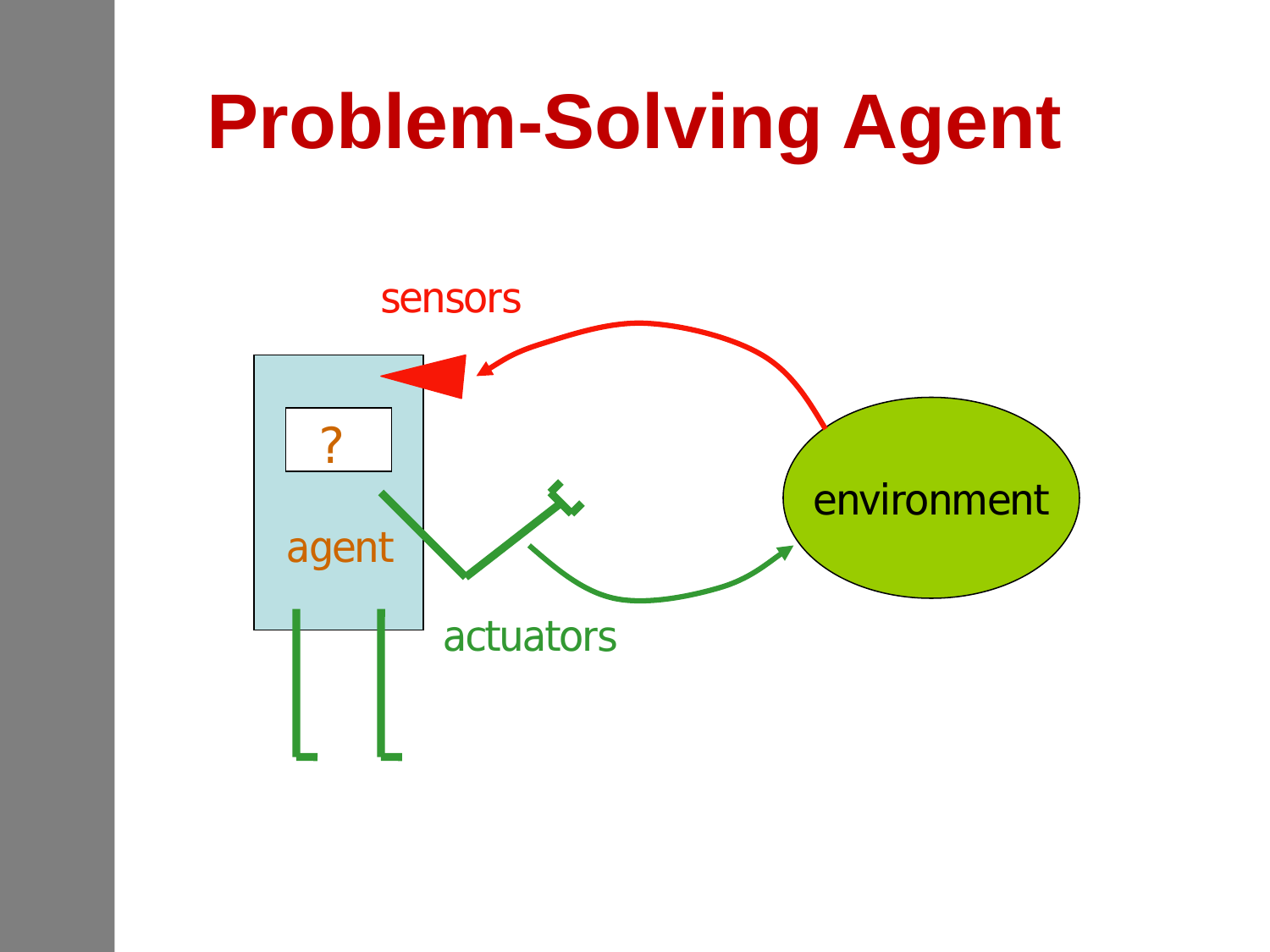

# Problem-Solving Agent
sensors

actuators

environment

agent

?